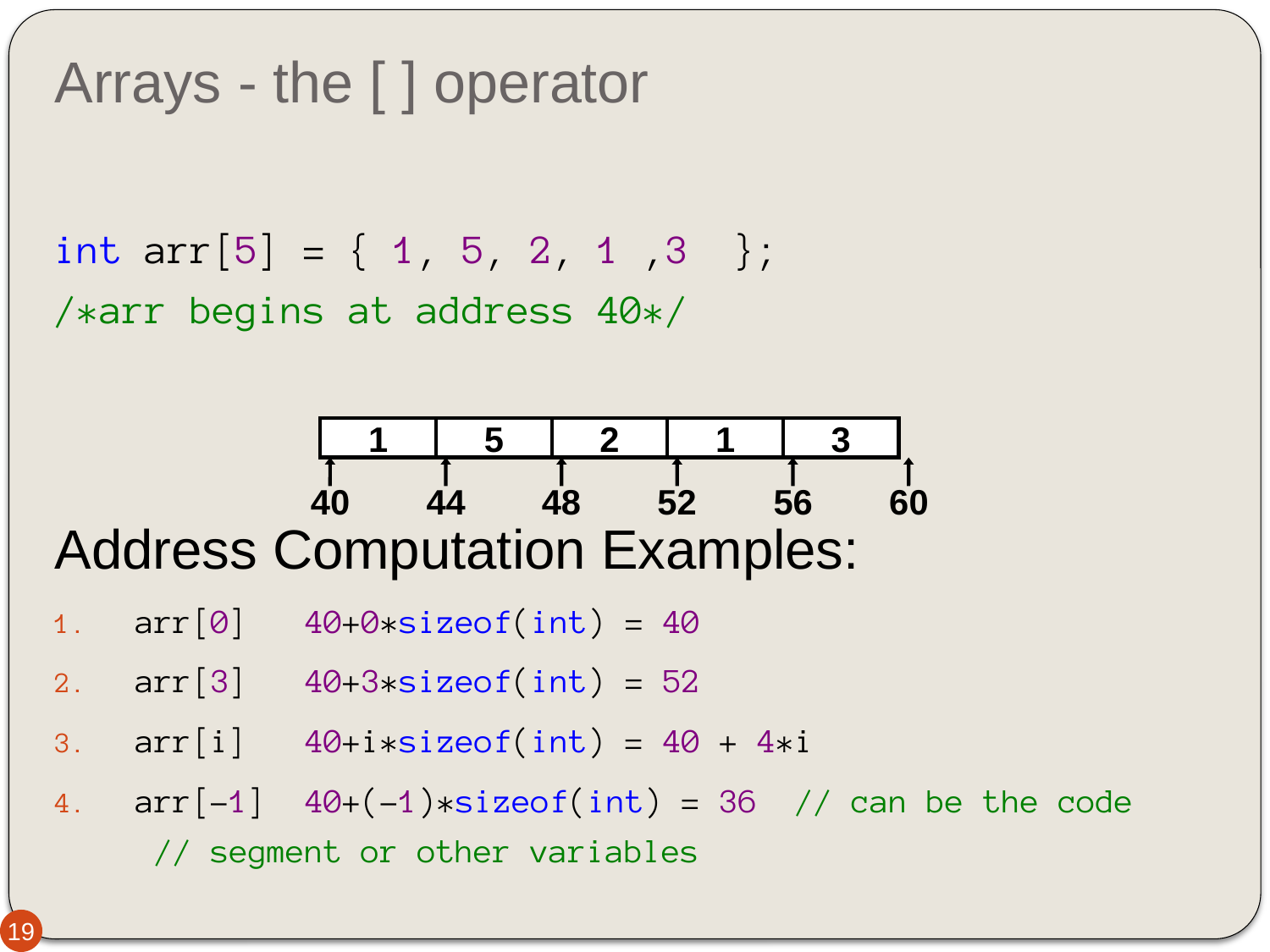

# Arrays - the [ ] operator

int arr[5] = { 1, 5, 2, 1 ,3  };
/*arr begins at address 40*/

Address Computation Examples:
 arr[0]   40+0*sizeof(int) = 40
 arr[3]   40+3*sizeof(int) = 52
 arr[i]   40+i*sizeof(int) = 40 + 4*i
 arr[-1]  40+(-1)*sizeof(int) = 36  // can be the code
				  // segment or other variables

1
5
2
1
3

40
44
48
52
56
60
19